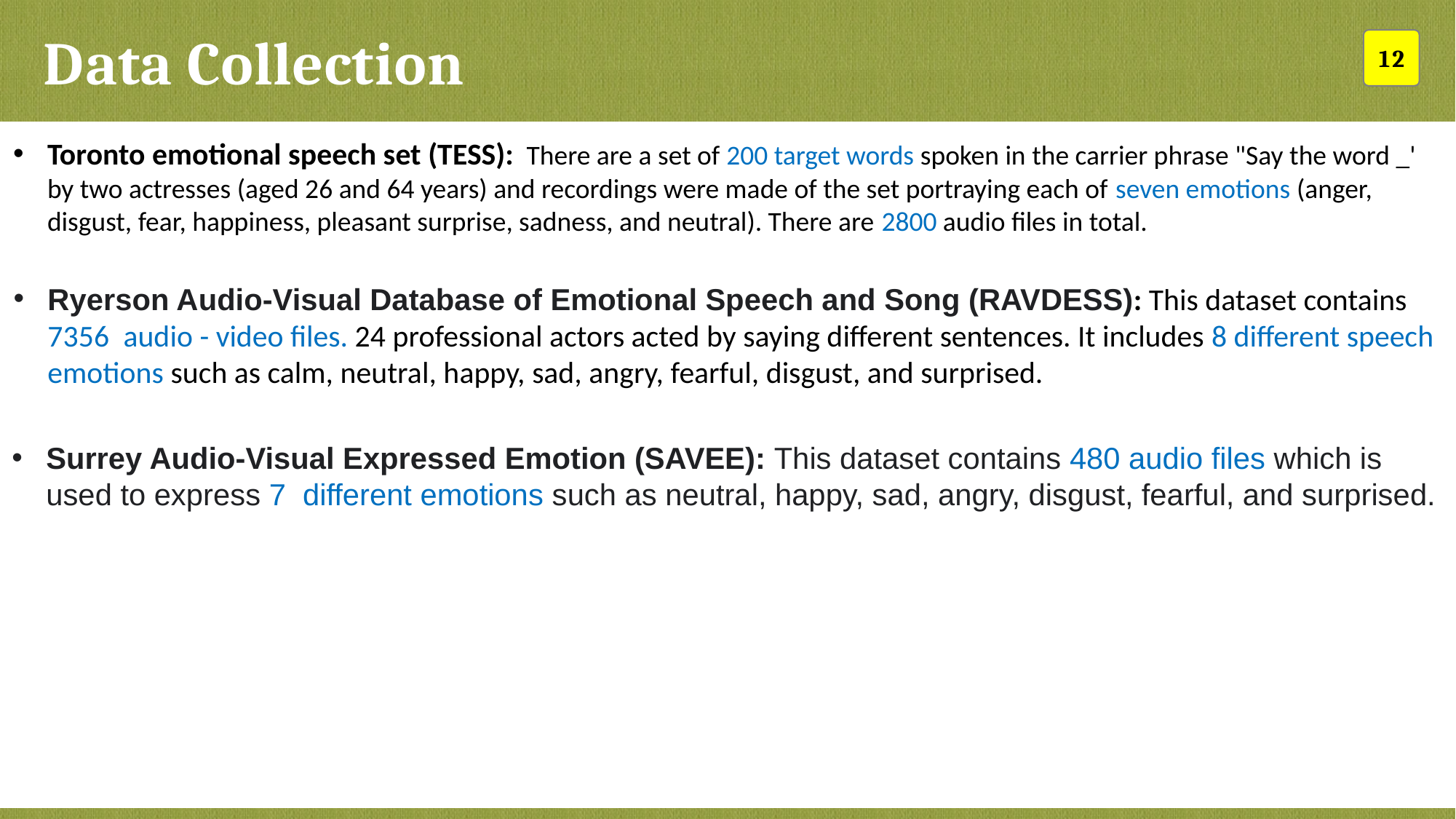

Data Collection
12

Toronto emotional speech set (TESS):  There are a set of 200 target words spoken in the carrier phrase "Say the word _' by two actresses (aged 26 and 64 years) and recordings were made of the set portraying each of seven emotions (anger, disgust, fear, happiness, pleasant surprise, sadness, and neutral). There are 2800 audio files in total.
Ryerson Audio-Visual Database of Emotional Speech and Song (RAVDESS): This dataset contains 7356  audio - video files. 24 professional actors acted by saying different sentences. It includes 8 different speech emotions such as calm, neutral, happy, sad, angry, fearful, disgust, and surprised.
Surrey Audio-Visual Expressed Emotion (SAVEE): This dataset contains 480 audio files which is used to express 7  different emotions such as neutral, happy, sad, angry, disgust, fearful, and surprised.